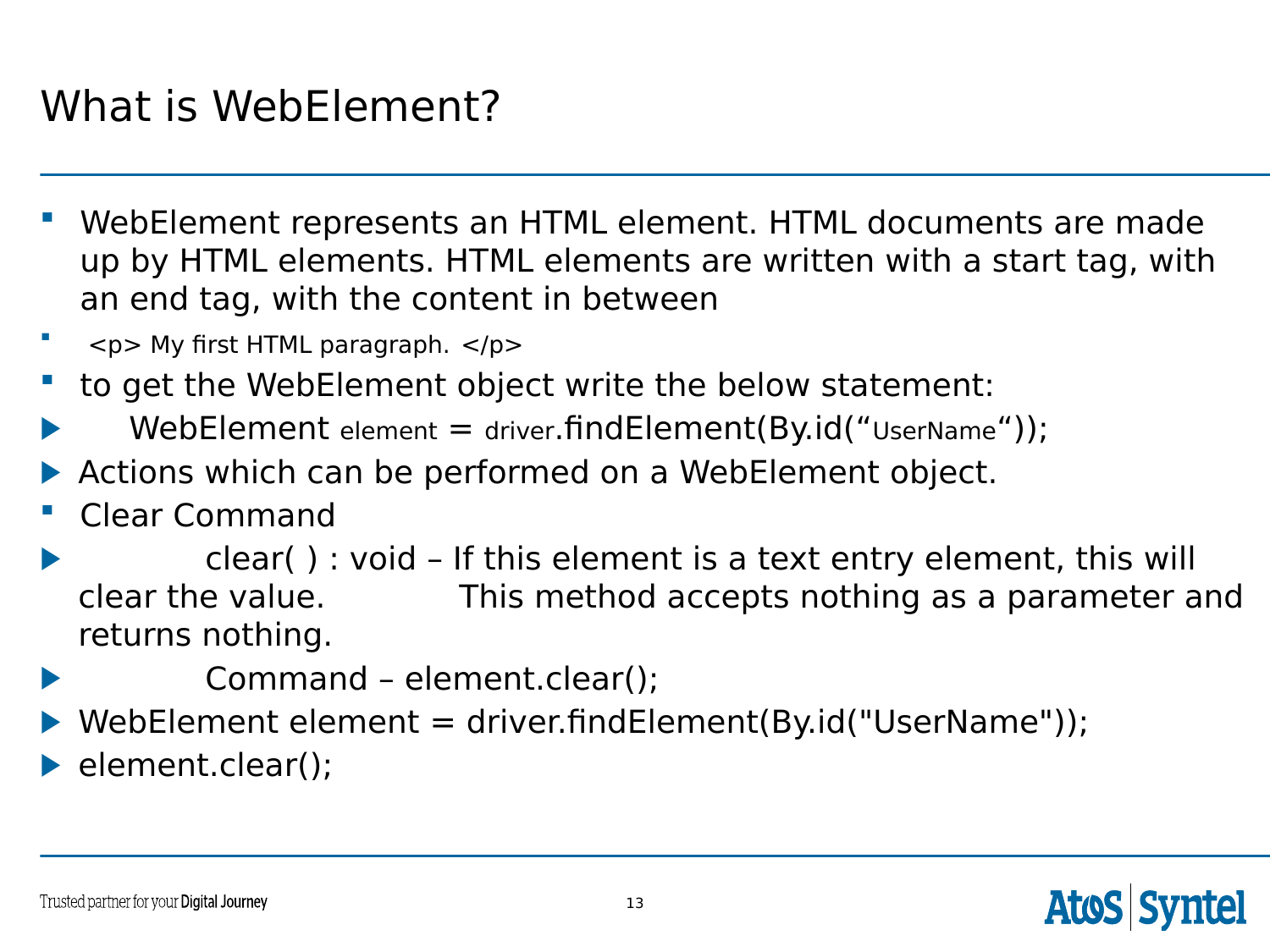

What is WebElement?

WebElement represents an HTML element. HTML documents are made up by HTML elements. HTML elements are written with a start tag, with an end tag, with the content in between
<p> My first HTML paragraph. </p>
to get the WebElement object write the below statement:
     WebElement element = driver.findElement(By.id(“UserName“));
Actions which can be performed on a WebElement object.
Clear Command
	clear( ) : void – If this element is a text entry element, this will clear the value. 	This method accepts nothing as a parameter and returns nothing.
	Command – element.clear();
WebElement element = driver.findElement(By.id("UserName"));
element.clear();